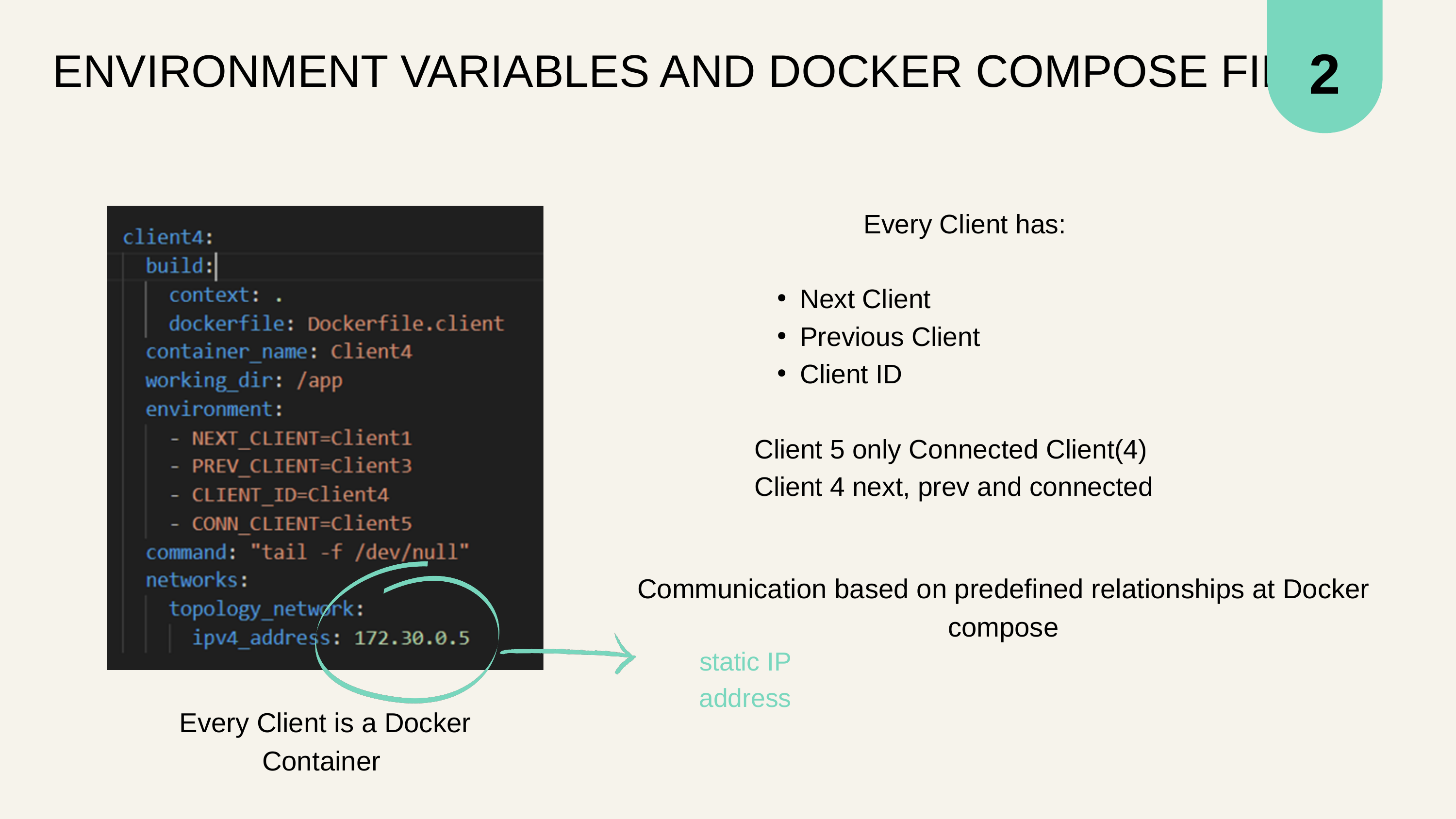

2
ENVIRONMENT VARIABLES AND DOCKER COMPOSE FILE
Every Client has:

Next Client
Previous Client
Client ID

Client 5 only Connected Client(4)
Client 4 next, prev and connected

Communication based on predefined relationships at Docker compose

static IP address
Every Client is a Docker Container